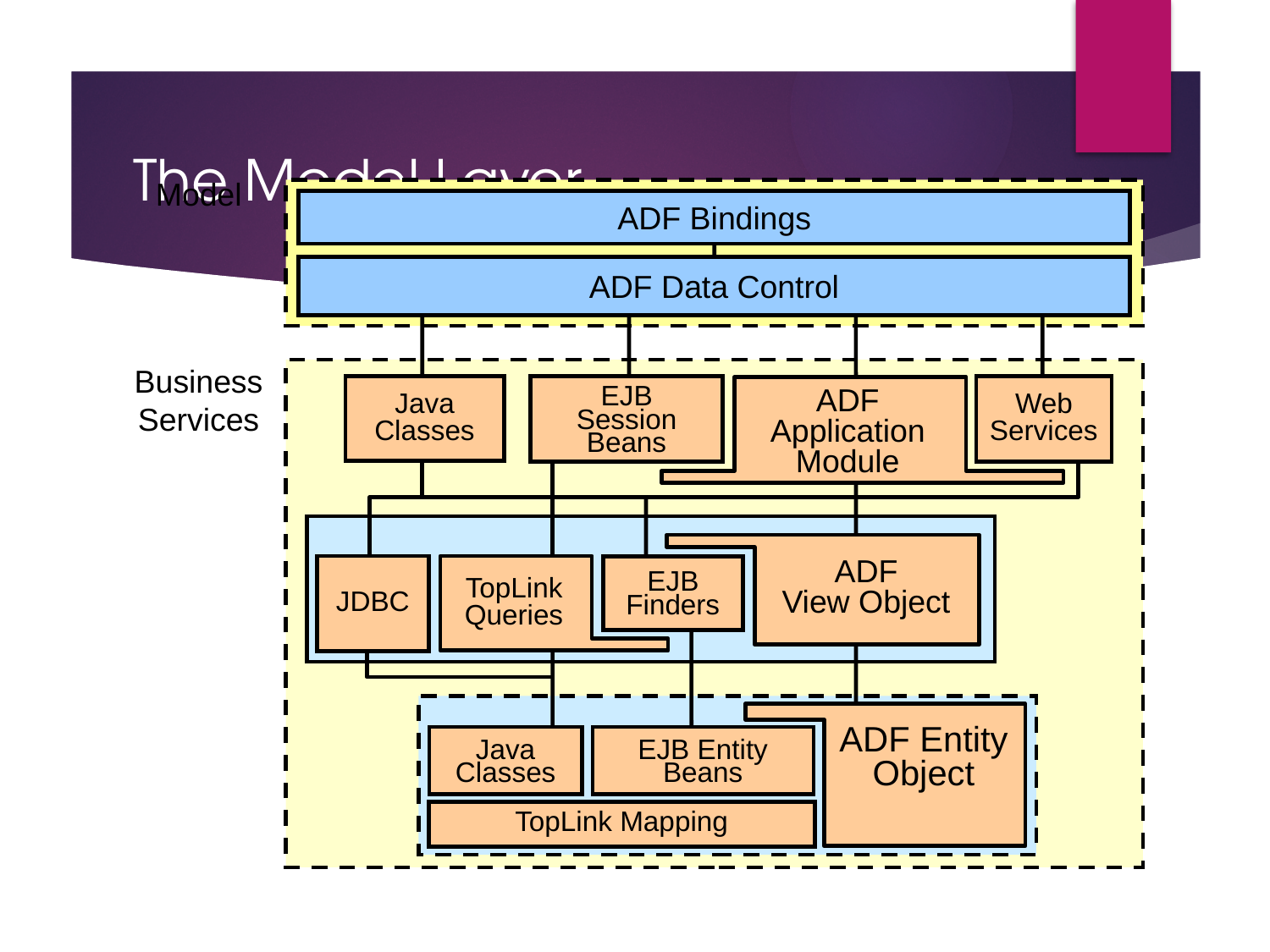

# The Model Layer
Model

ADF Bindings

ADF Data Control

Business Services

Java
Classes
EJB
Session
Beans
Web
Services

ADF
Application
Module

ADF
View Object
JDBC

EJB
Finders
TopLink
Queries

ADF Entity Object
Java
Classes
EJB Entity
Beans
TopLink Mapping